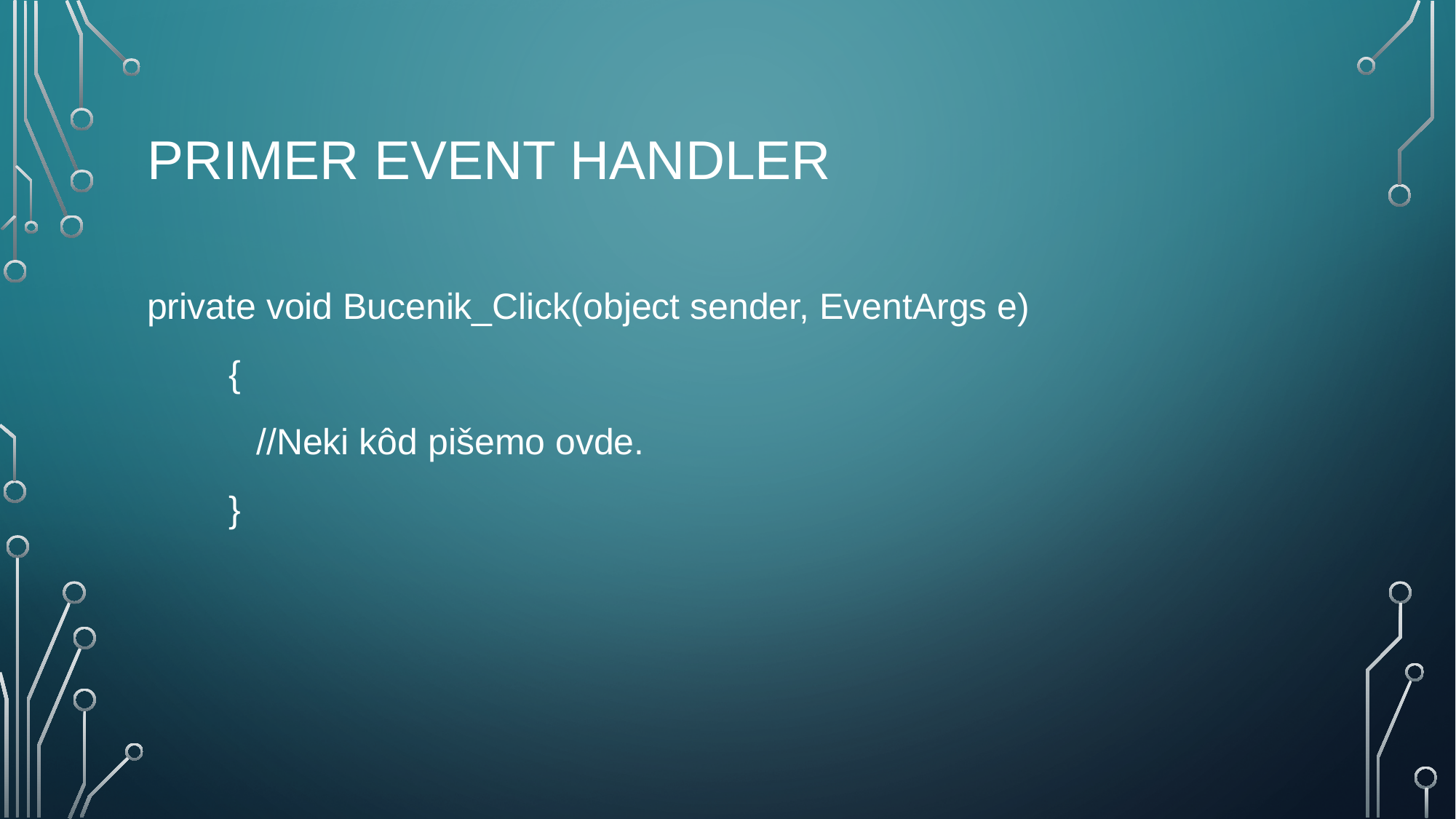

# Primer Event handler
private void Bucenik_Click(object sender, EventArgs e)
        {
	//Neki kôd pišemo ovde.
        }